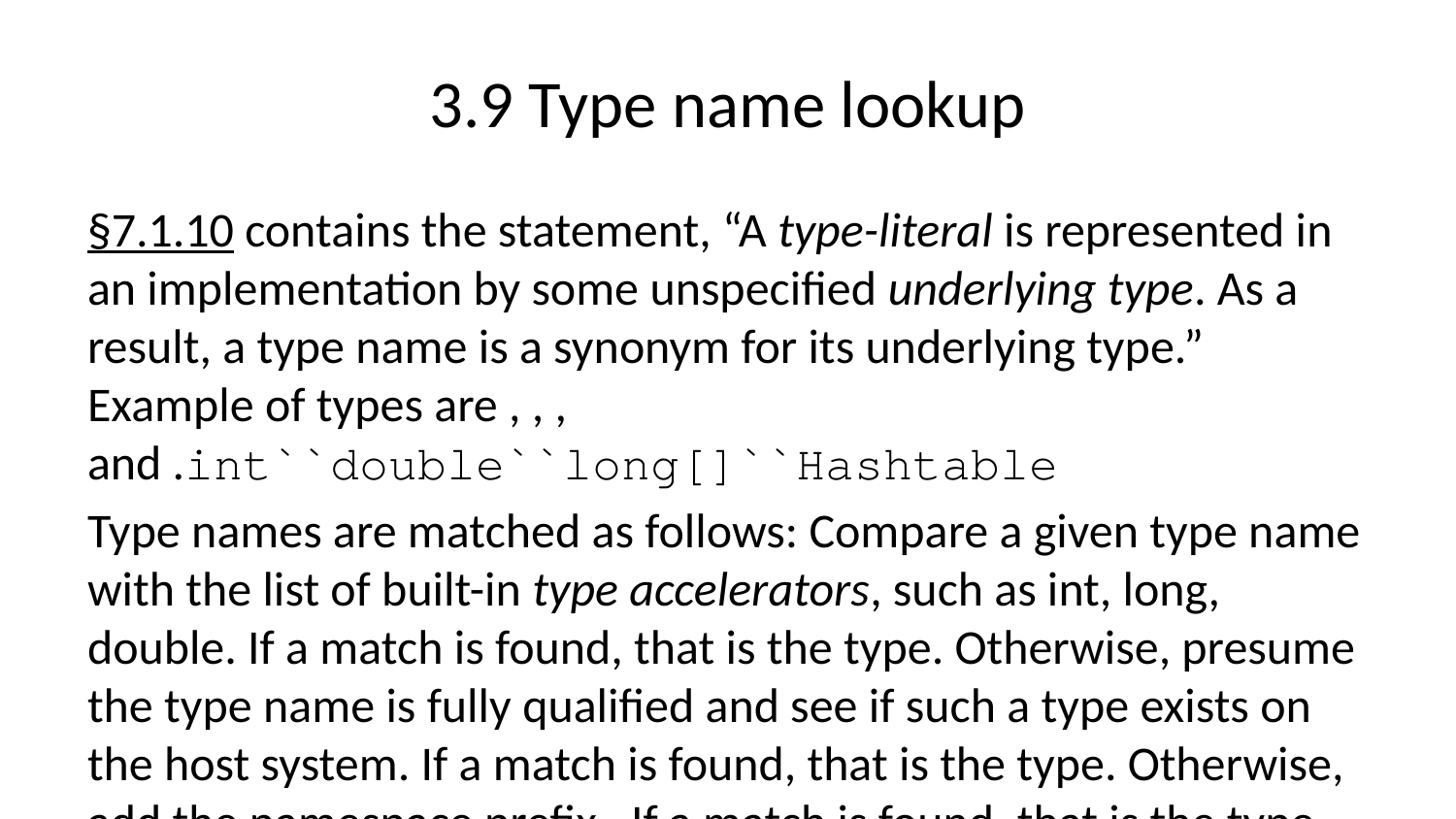

# 3.9 Type name lookup
§7.1.10 contains the statement, “A type-literal is represented in an implementation by some unspecified underlying type. As a result, a type name is a synonym for its underlying type.” Example of types are , , , and .int``double``long[]``Hashtable
Type names are matched as follows: Compare a given type name with the list of built-in type accelerators, such as int, long, double. If a match is found, that is the type. Otherwise, presume the type name is fully qualified and see if such a type exists on the host system. If a match is found, that is the type. Otherwise, add the namespace prefix . If a match is found, that is the type. Otherwise, the type name is in error. This algorithm is applied for each type argument for generic types. However, there is no need to specify the arity (the number of arguments or operands taken by a function or operator).System.